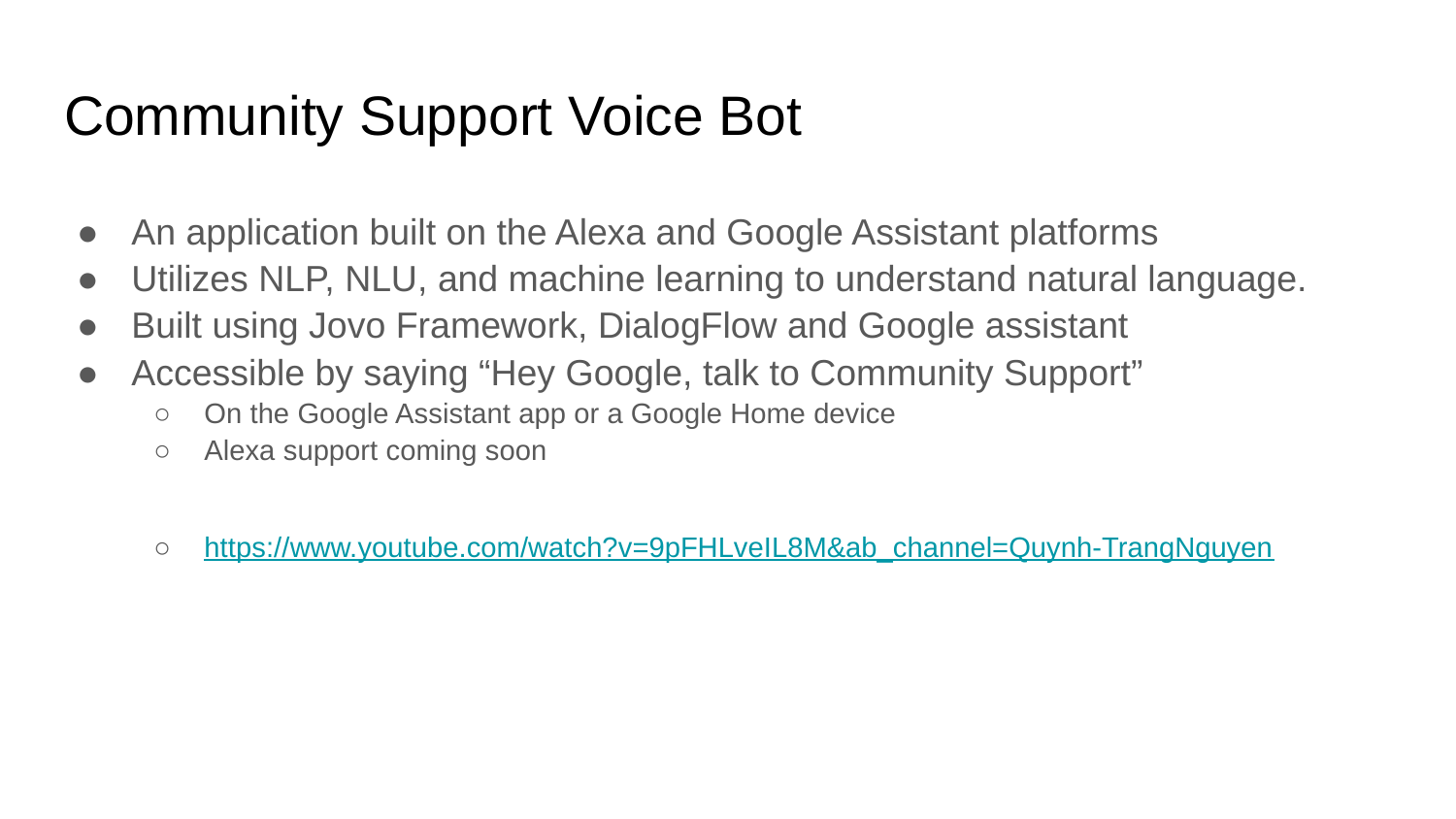

# Community Support Voice Bot
An application built on the Alexa and Google Assistant platforms
Utilizes NLP, NLU, and machine learning to understand natural language.
Built using Jovo Framework, DialogFlow and Google assistant
Accessible by saying “Hey Google, talk to Community Support”
On the Google Assistant app or a Google Home device
Alexa support coming soon

https://www.youtube.com/watch?v=9pFHLveIL8M&ab_channel=Quynh-TrangNguyen